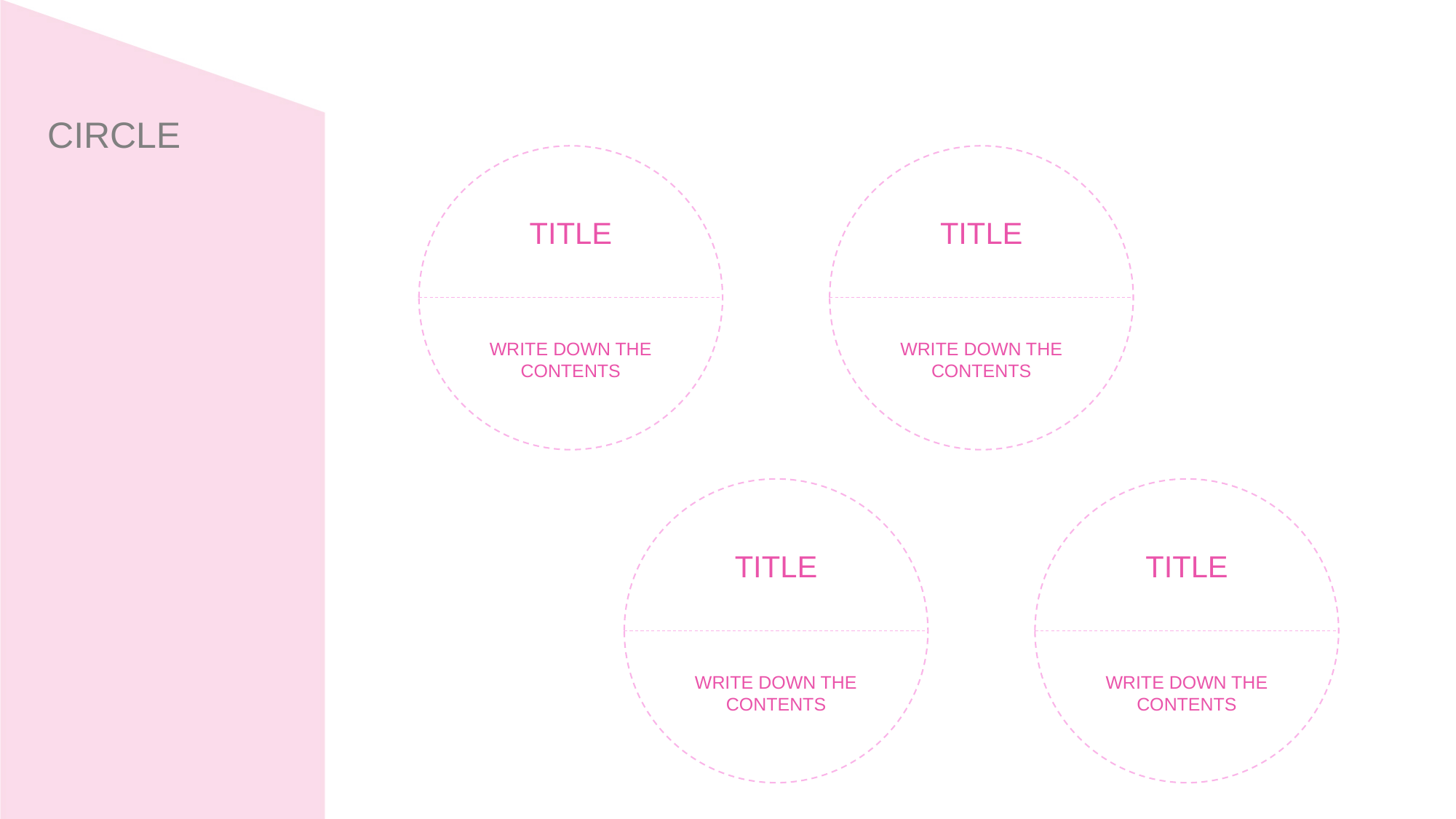

CIRCLE
TITLE

WRITE DOWN THE CONTENTS
TITLE

WRITE DOWN THE CONTENTS
TITLE

WRITE DOWN THE CONTENTS
TITLE

WRITE DOWN THE CONTENTS